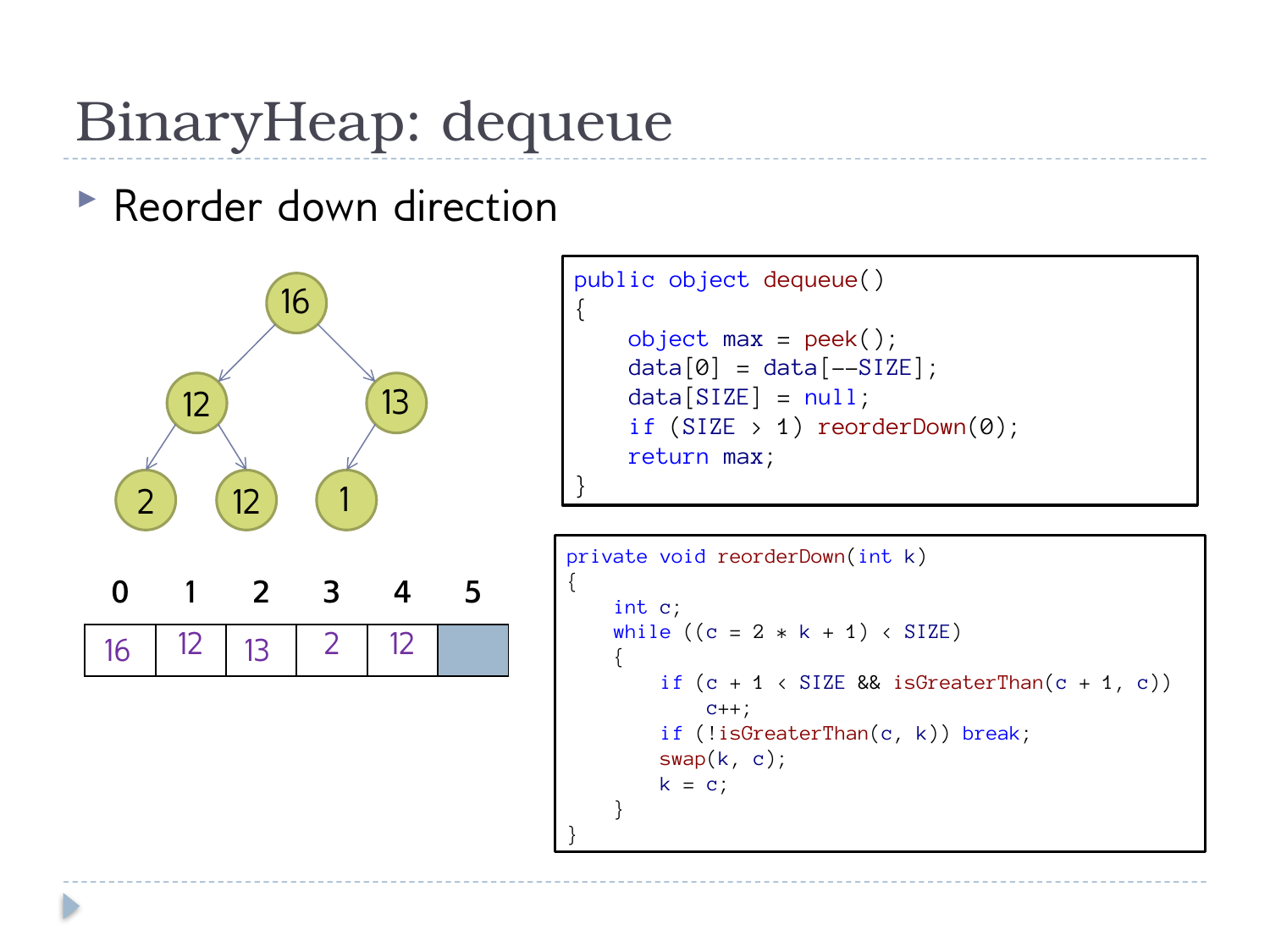

# BinaryHeap: dequeue
Reorder down direction
public object dequeue()
{
    object max = peek();
    data[0] = data[--SIZE];
    data[SIZE] = null;
    if (SIZE > 1) reorderDown(0);
    return max;
}
16

12
13

2
12

1
private void reorderDown(int k)
{
    int c;
    while ((c = 2 * k + 1) < SIZE)
    {
        if (c + 1 < SIZE && isGreaterThan(c + 1, c))
            c++;
        if (!isGreaterThan(c, k)) break;
        swap(k, c);
        k = c;
    }
}
| 0 | 1 | 2 | 3 | 4 | 5 |
| --- | --- | --- | --- | --- | --- |
|  | 12 |  | 2 | 12 |  |
16
13
1
|  |
| --- |